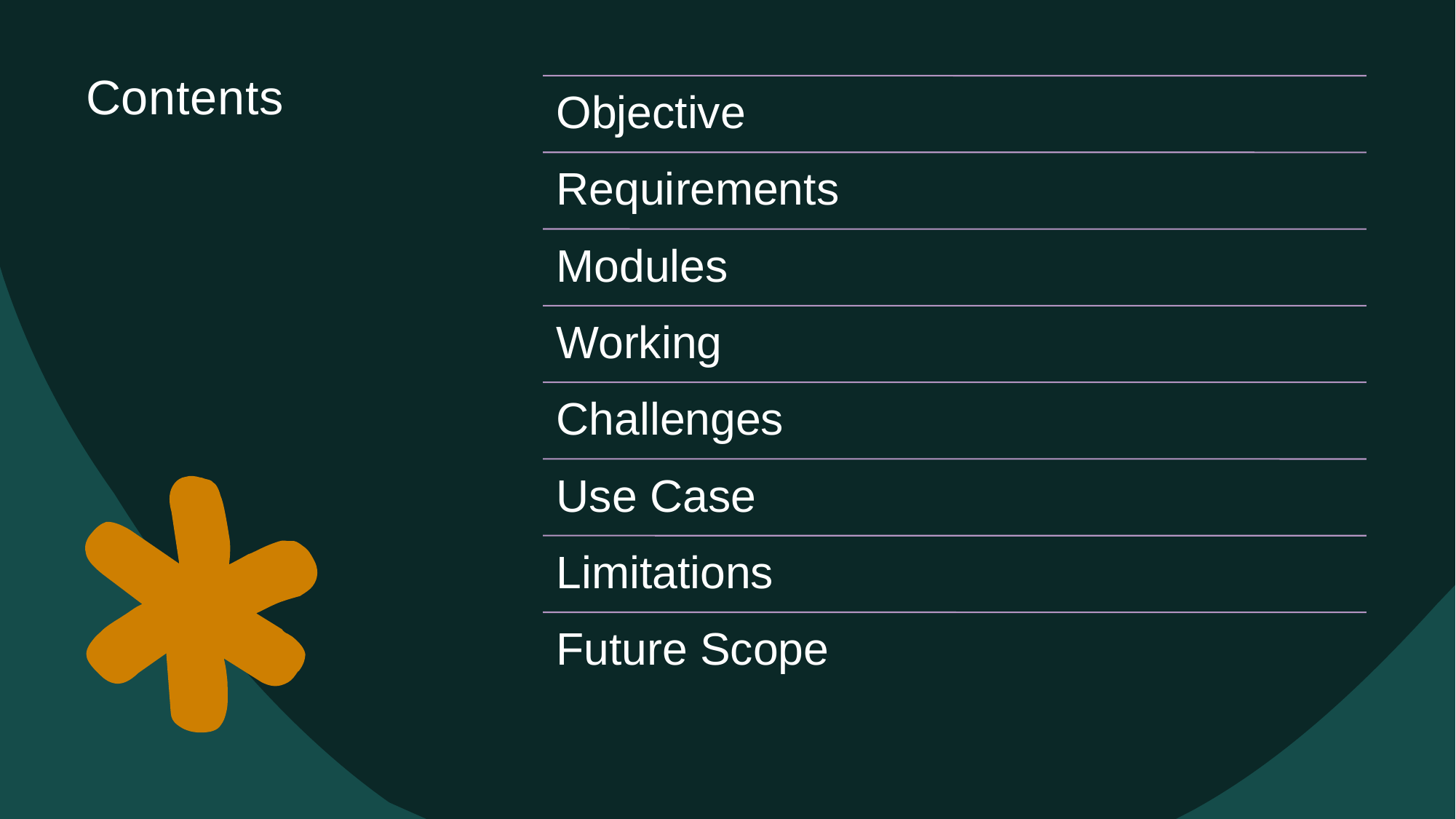

# Contents
Objective
Requirements
Modules
Working
Challenges
Use Case
Limitations
Future Scope